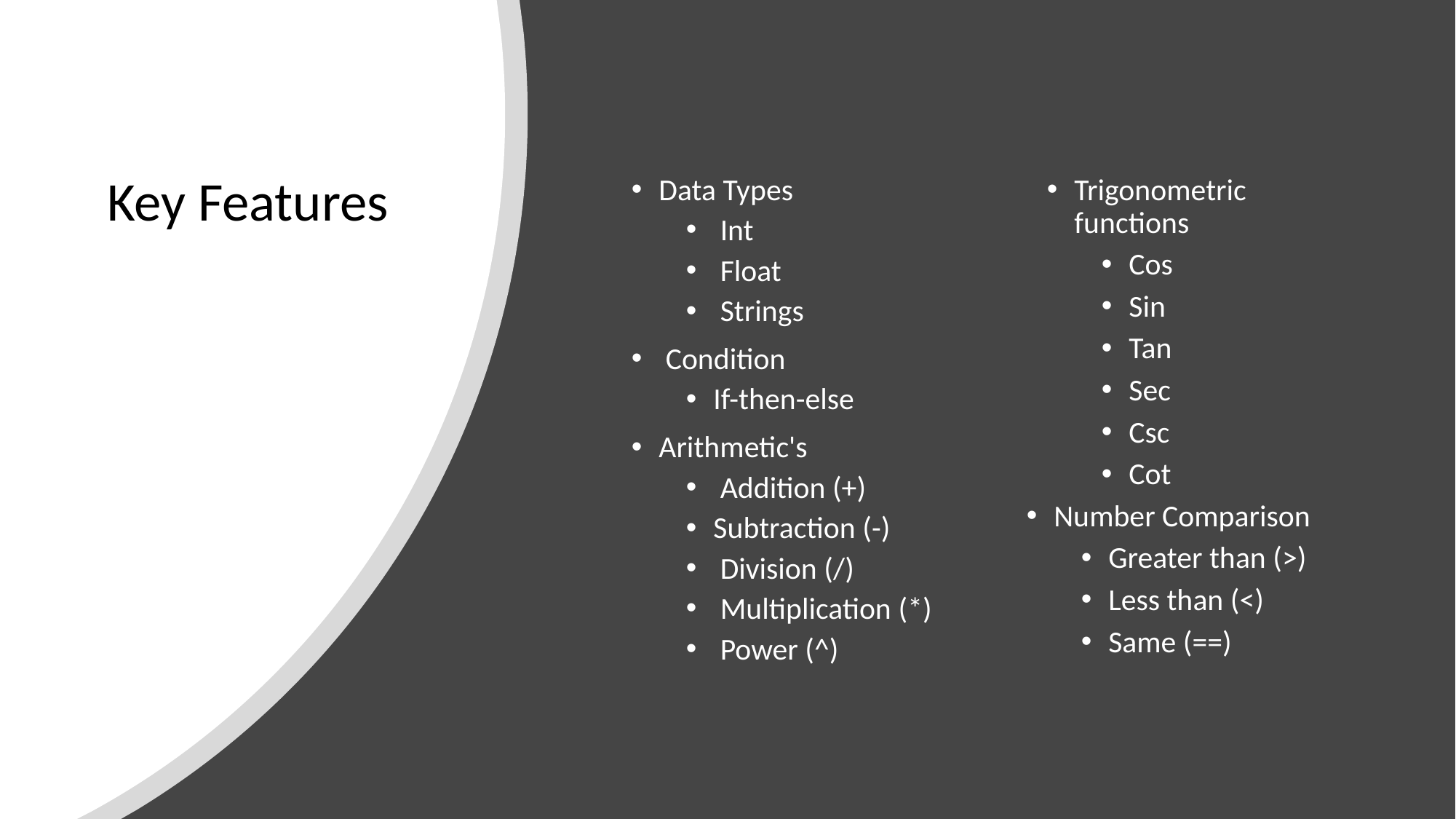

# Key Features
Data Types
 Int
 Float
 Strings
 Condition
If-then-else
Arithmetic's
 Addition (+)
Subtraction (-)
 Division (/)
 Multiplication (*)
 Power (^)

Trigonometric functions
Cos
Sin
Tan
Sec
Csc
Cot
Number Comparison
Greater than (>)
Less than (<)
Same (==)